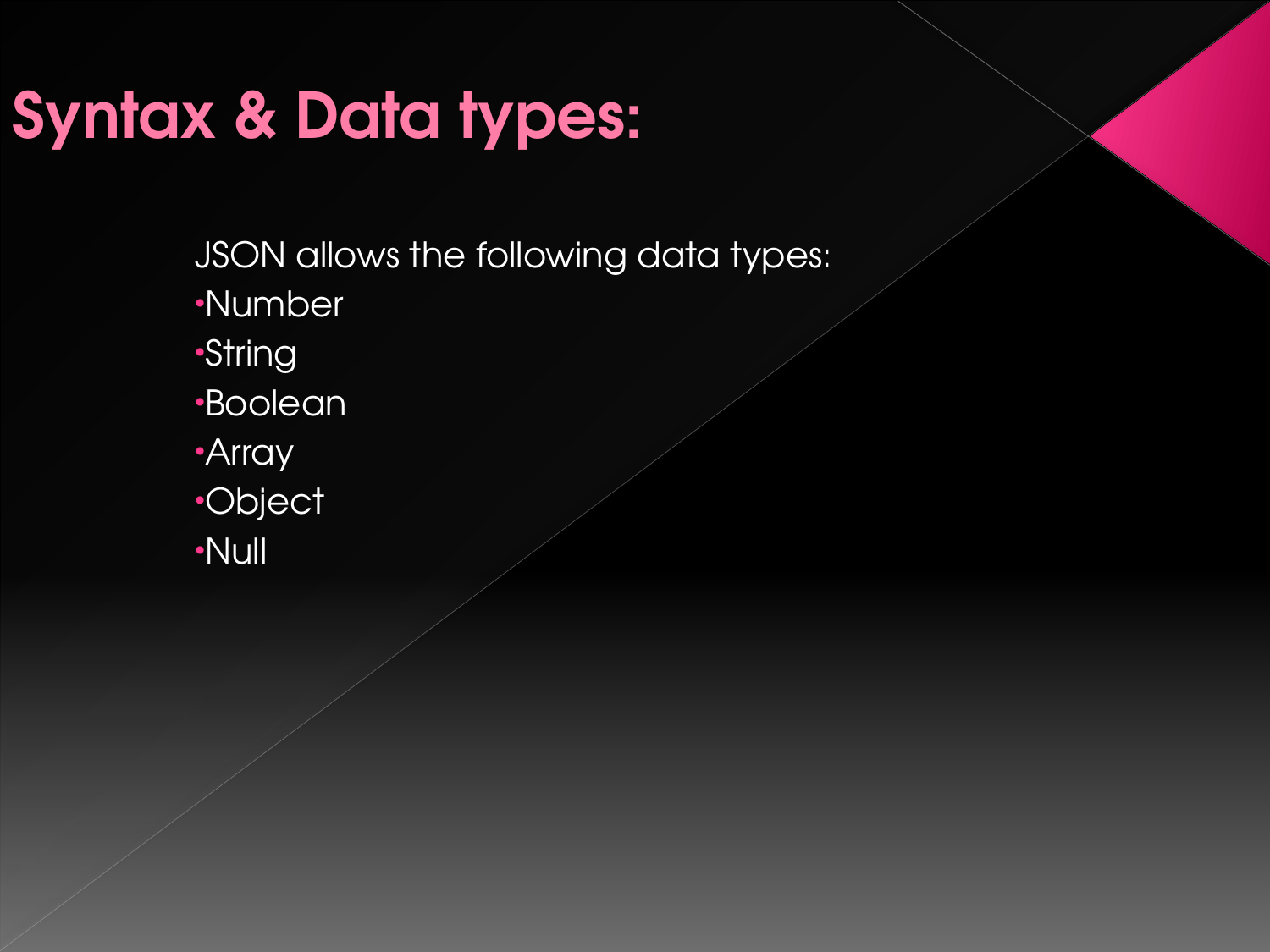

# Syntax & Data types:
JSON allows the following data types:
Number
String
Boolean
Array
Object
Null